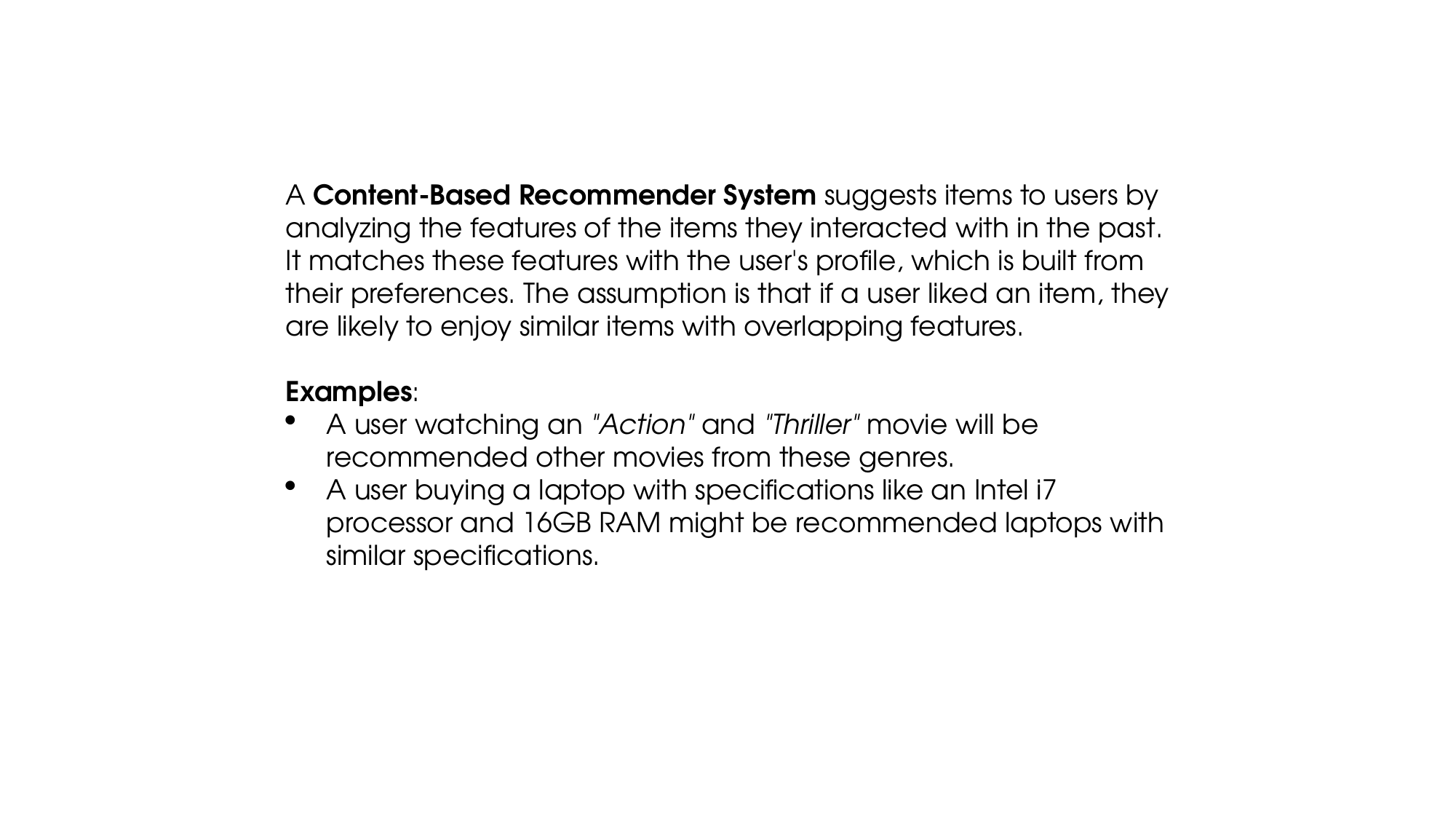

A Content-Based Recommender System suggests items to users by analyzing the features of the items they interacted with in the past. It matches these features with the user's profile, which is built from their preferences. The assumption is that if a user liked an item, they are likely to enjoy similar items with overlapping features.

Examples:
A user watching an "Action" and "Thriller" movie will be recommended other movies from these genres.
A user buying a laptop with specifications like an Intel i7 processor and 16GB RAM might be recommended laptops with similar specifications.